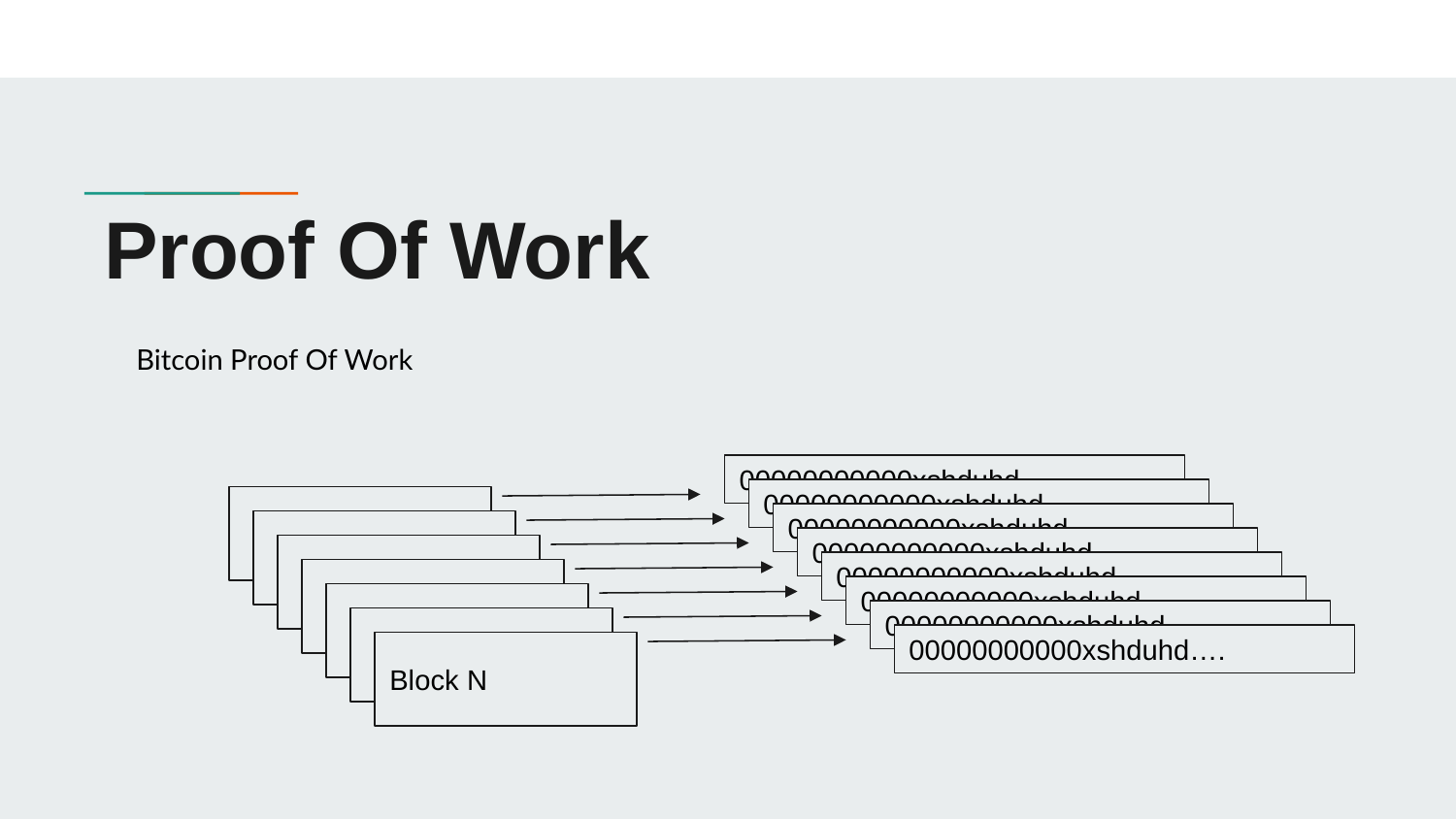

# Proof Of Work

Bitcoin Proof Of Work
00000000000xshduhd….
00000000000xshduhd….

00000000000xshduhd….

00000000000xshduhd….

00000000000xshduhd….

00000000000xshduhd….

00000000000xshduhd….

00000000000xshduhd….
Block N